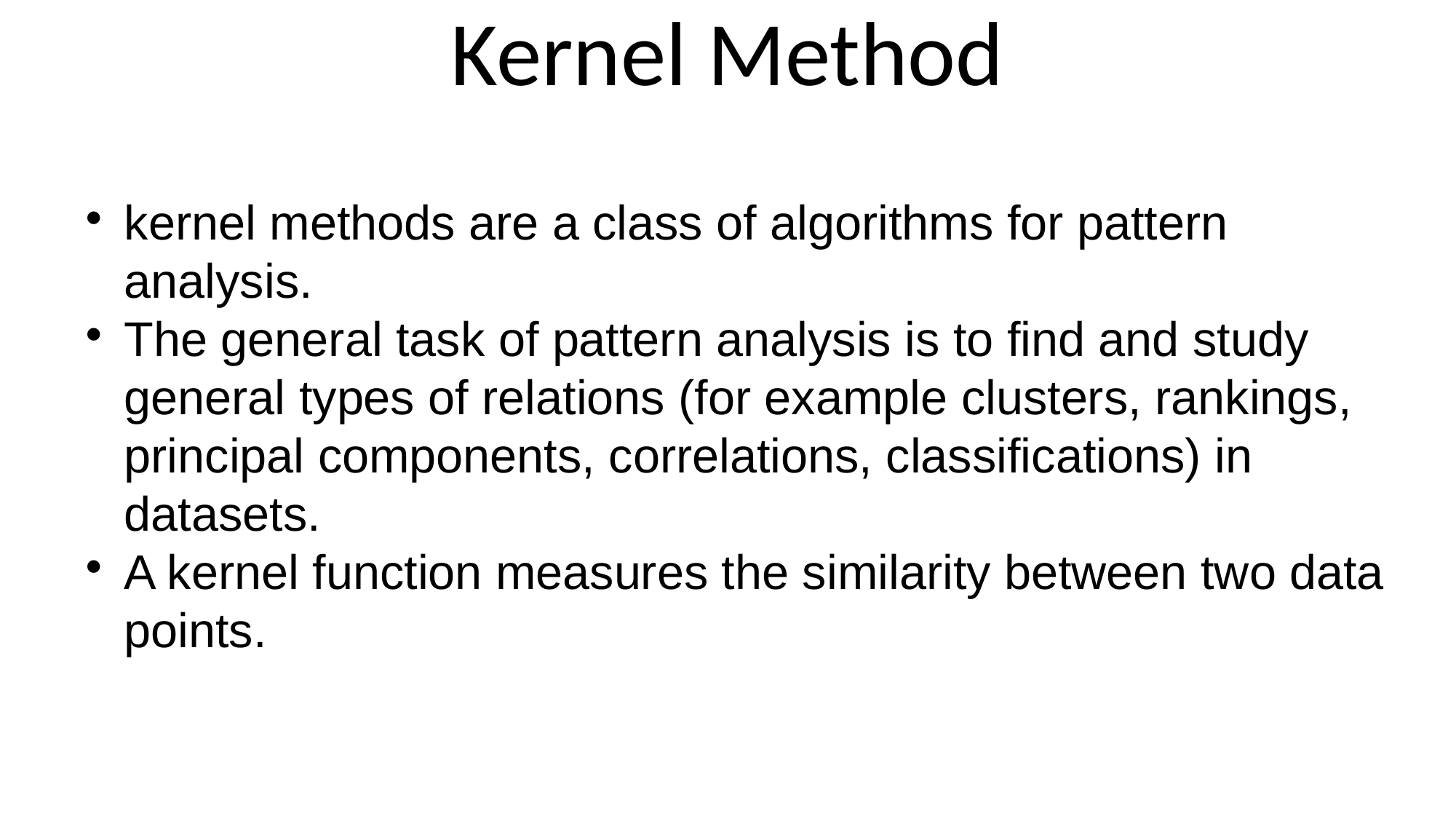

Kernel Method

kernel methods are a class of algorithms for pattern analysis.
The general task of pattern analysis is to find and study general types of relations (for example clusters, rankings, principal components, correlations, classifications) in datasets.
A kernel function measures the similarity between two data points.